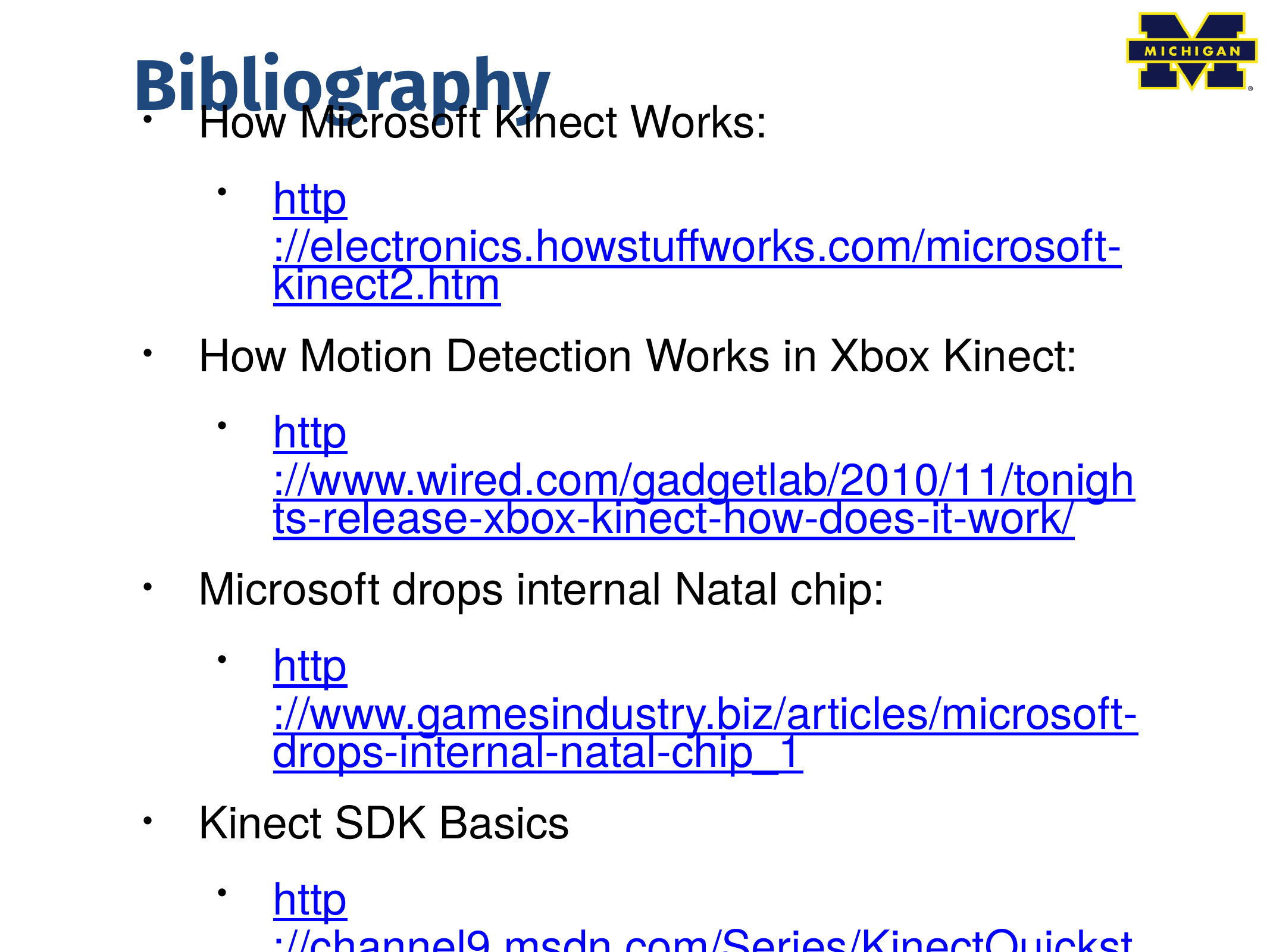

# Bibliography
How Microsoft Kinect Works:
http://electronics.howstuffworks.com/microsoft-kinect2.htm
How Motion Detection Works in Xbox Kinect:
http://www.wired.com/gadgetlab/2010/11/tonights-release-xbox-kinect-how-does-it-work/
Microsoft drops internal Natal chip:
http://www.gamesindustry.biz/articles/microsoft-drops-internal-natal-chip_1
Kinect SDK Basics
http://channel9.msdn.com/Series/KinectQuickstart/